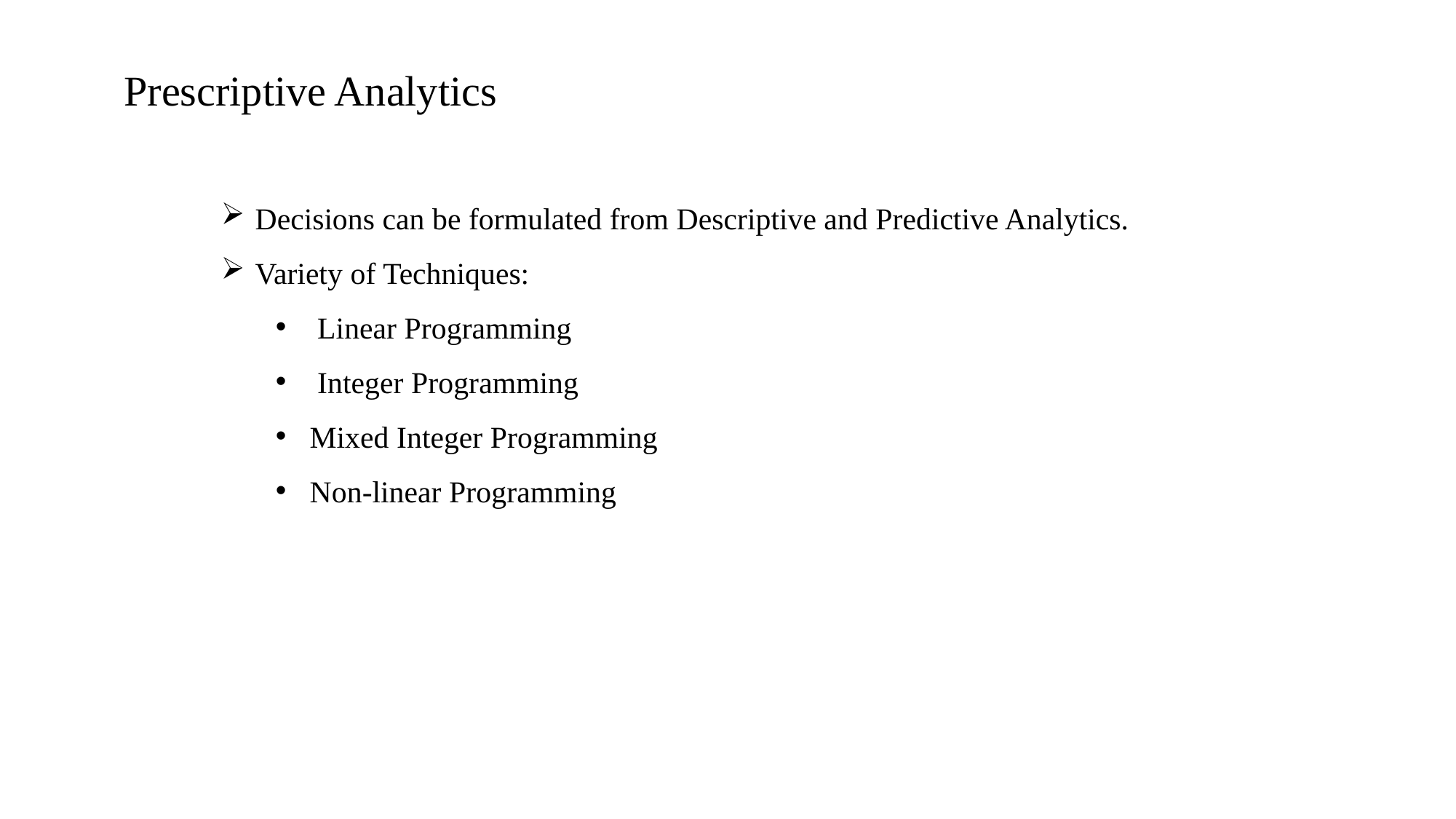

Prescriptive Analytics
Decisions can be formulated from Descriptive and Predictive Analytics.
Variety of Techniques:
 Linear Programming
 Integer Programming
Mixed Integer Programming
Non-linear Programming